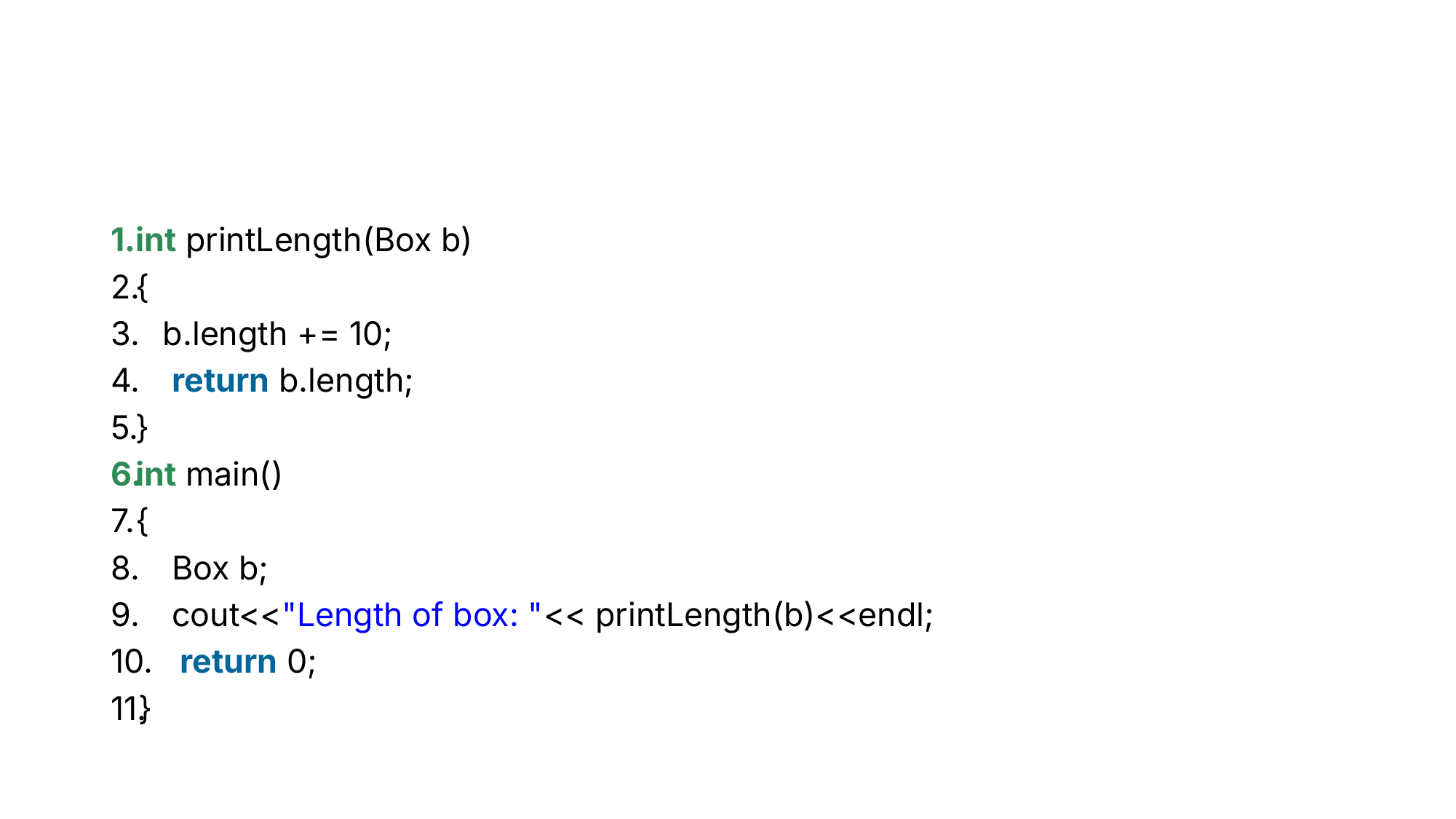

#
int printLength(Box b)
{
   b.length += 10;
    return b.length;
}
int main()
{
    Box b;
    cout<<"Length of box: "<< printLength(b)<<endl;
    return 0;
}